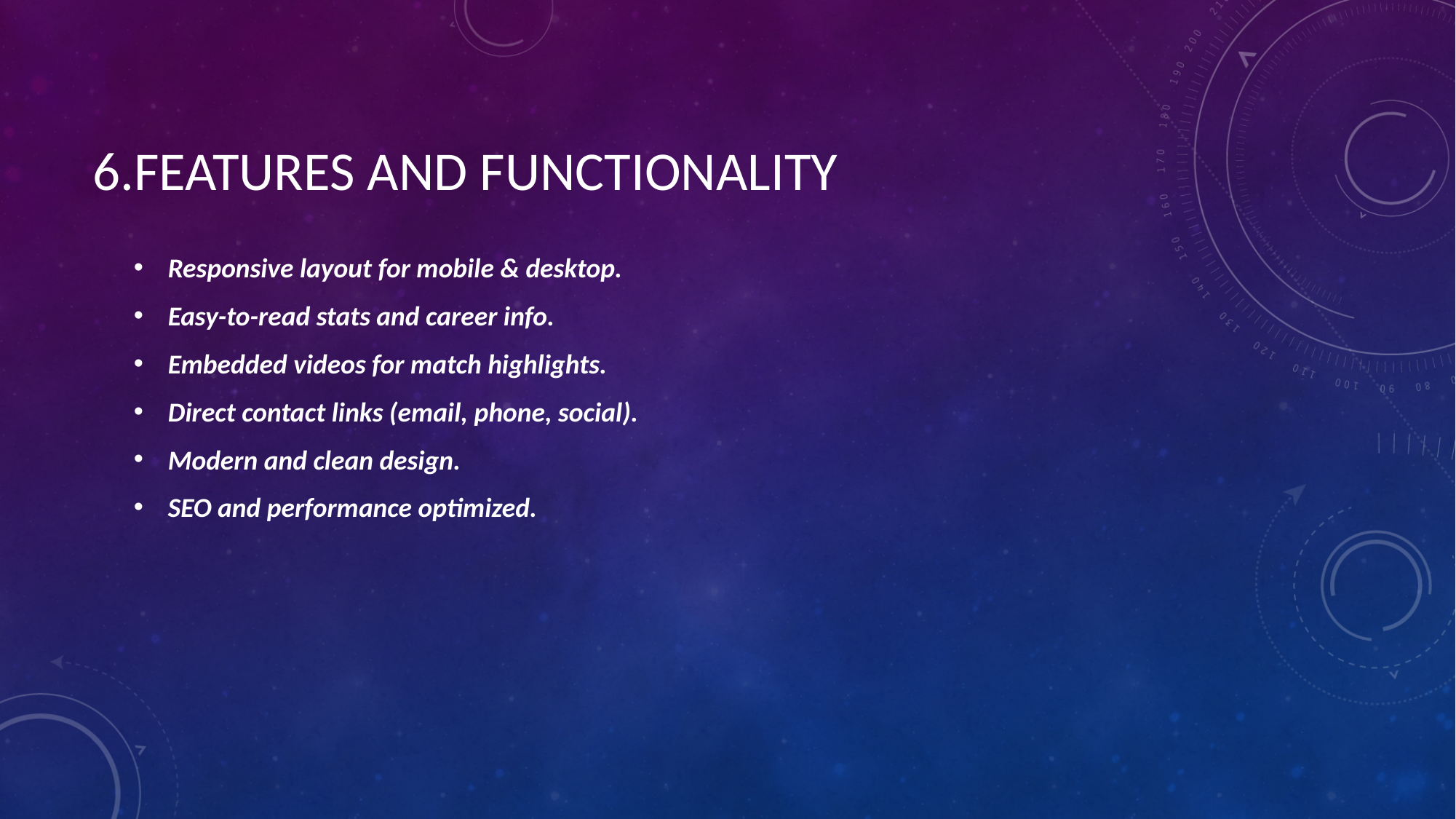

# 6.Features and Functionality
Responsive layout for mobile & desktop.
Easy-to-read stats and career info.
Embedded videos for match highlights.
Direct contact links (email, phone, social).
Modern and clean design.
SEO and performance optimized.